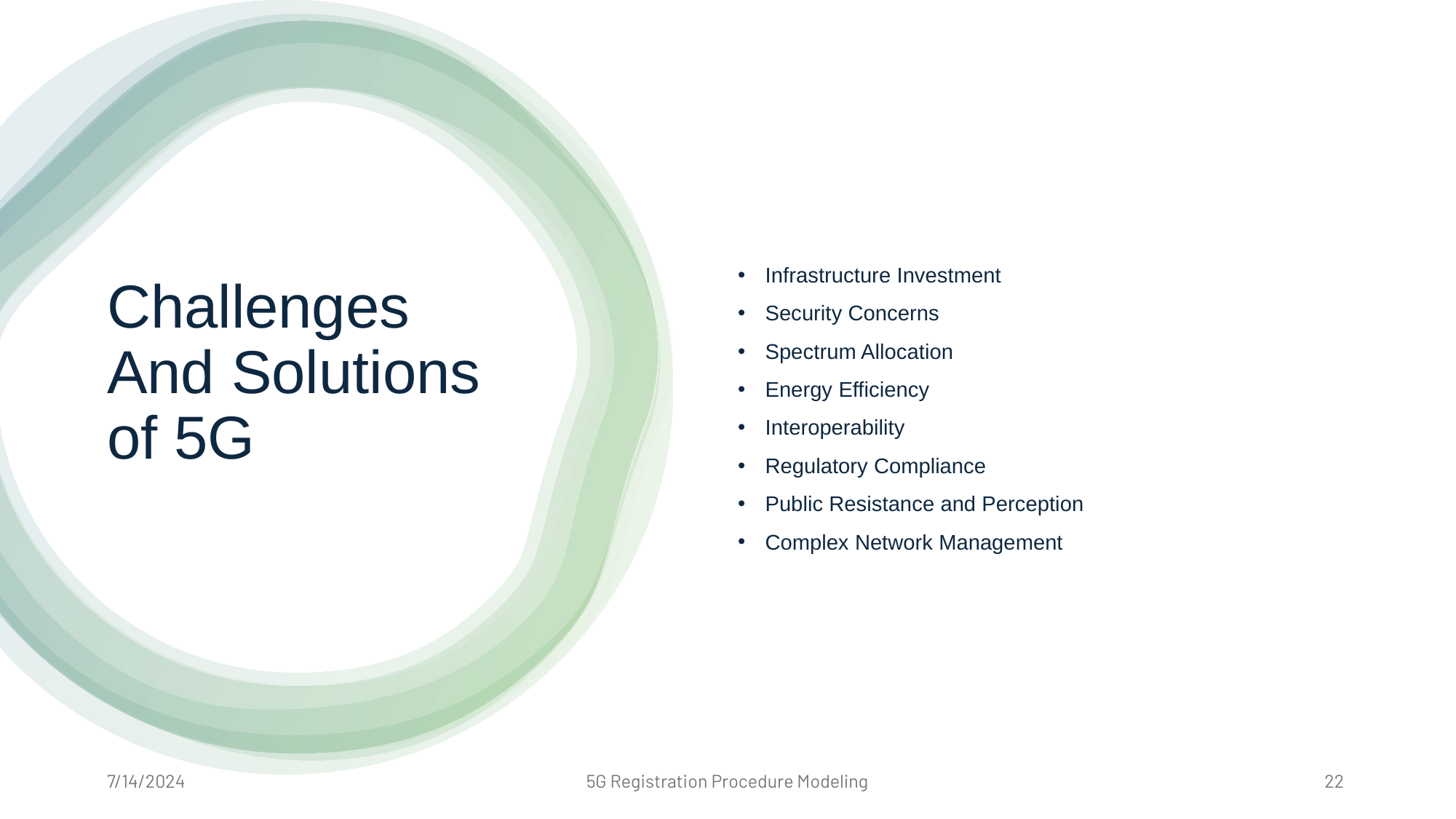

Infrastructure Investment
Security Concerns
Spectrum Allocation
Energy Efficiency
Interoperability
Regulatory Compliance
Public Resistance and Perception
Complex Network Management

# Challenges And Solutions of 5G
7/14/2024
5G Registration Procedure Modeling
22